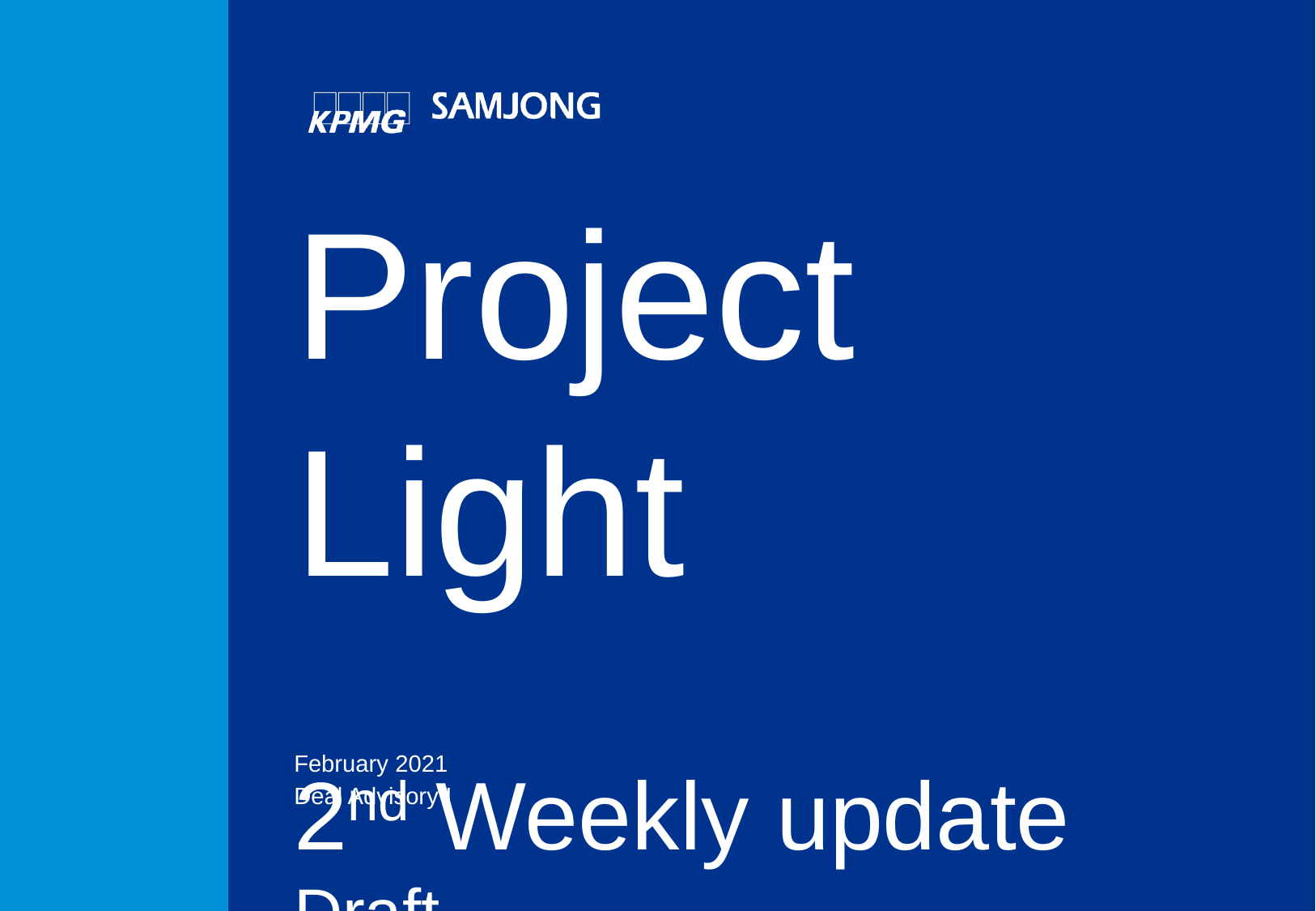

# Project Light 2nd Weekly update Draft
February 2021
Deal Advisory I